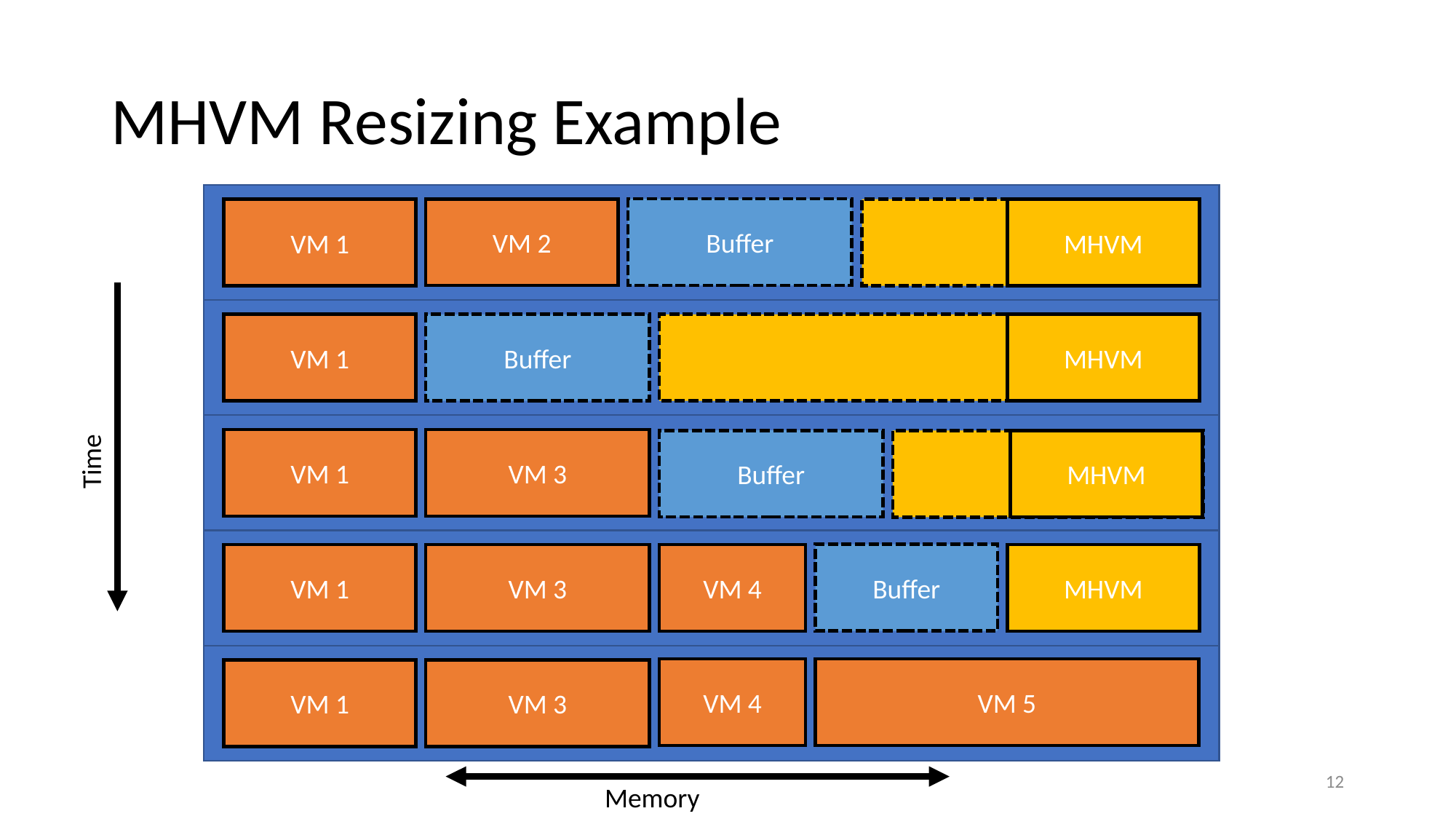

# MHVM Resizing Example

Buffer
VM 2

MHVM
VM 1

Buffer

MHVM
VM 1

VM 3
VM 1
Buffer
MHVM

Time

VM 4
VM 3
MHVM
VM 1
Buffer

VM 5
VM 3
VM 1
VM 4
12
Memory